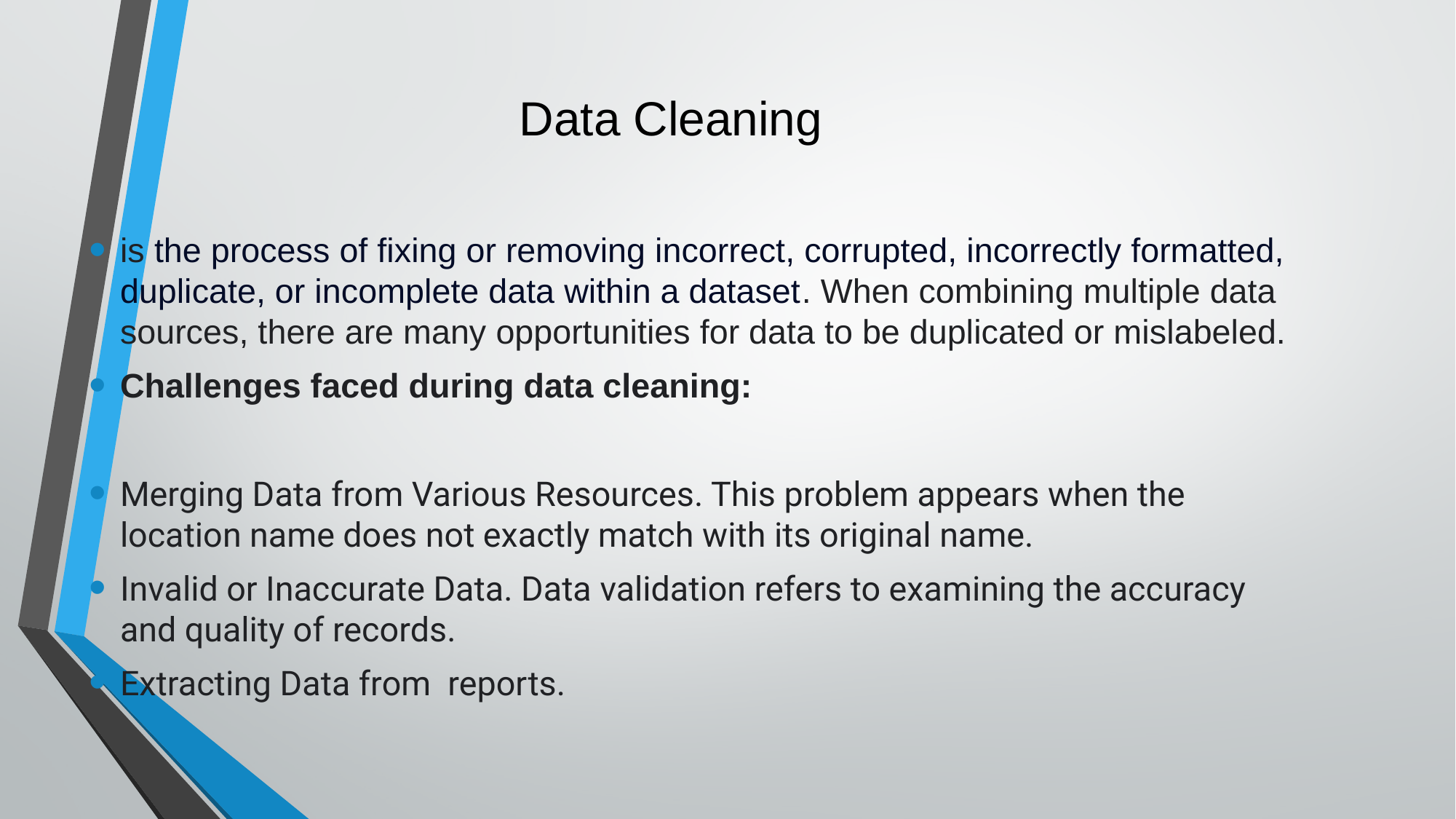

# Data Cleaning
is the process of fixing or removing incorrect, corrupted, incorrectly formatted, duplicate, or incomplete data within a dataset. When combining multiple data sources, there are many opportunities for data to be duplicated or mislabeled.
Challenges faced during data cleaning:

Merging Data from Various Resources. This problem appears when the location name does not exactly match with its original name.
Invalid or Inaccurate Data. Data validation refers to examining the accuracy and quality of records.
Extracting Data from  reports.